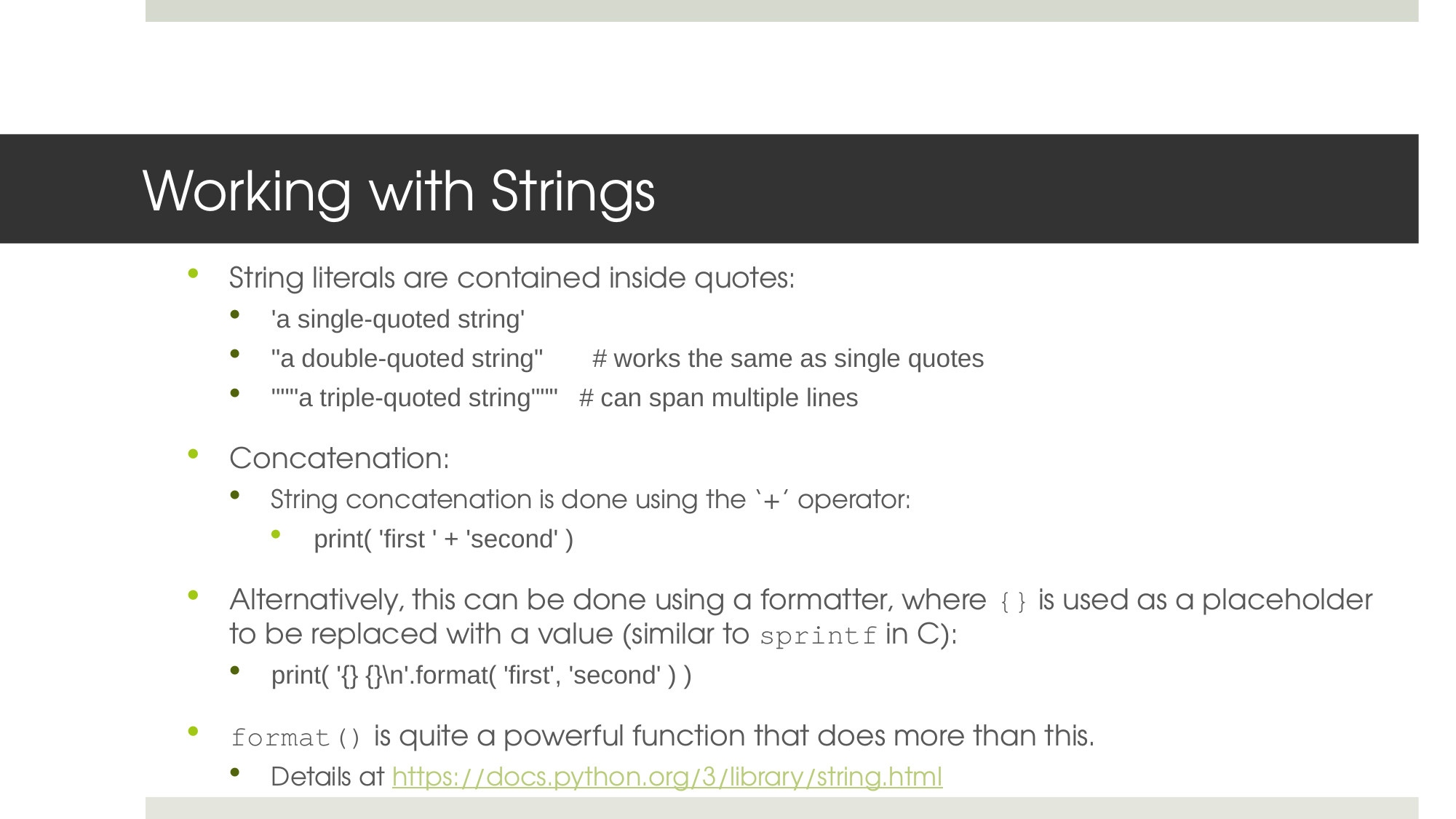

# Working with Strings
String literals are contained inside quotes:
'a single-quoted string'
"a double-quoted string"       # works the same as single quotes
"""a triple-quoted string"""   # can span multiple lines
Concatenation:
String concatenation is done using the ‘+’ operator:
print( 'first ' + 'second' )
Alternatively, this can be done using a formatter, where {} is used as a placeholder to be replaced with a value (similar to sprintf in C):
print( '{} {}\n'.format( 'first', 'second' ) )
format() is quite a powerful function that does more than this.
Details at https://docs.python.org/3/library/string.html